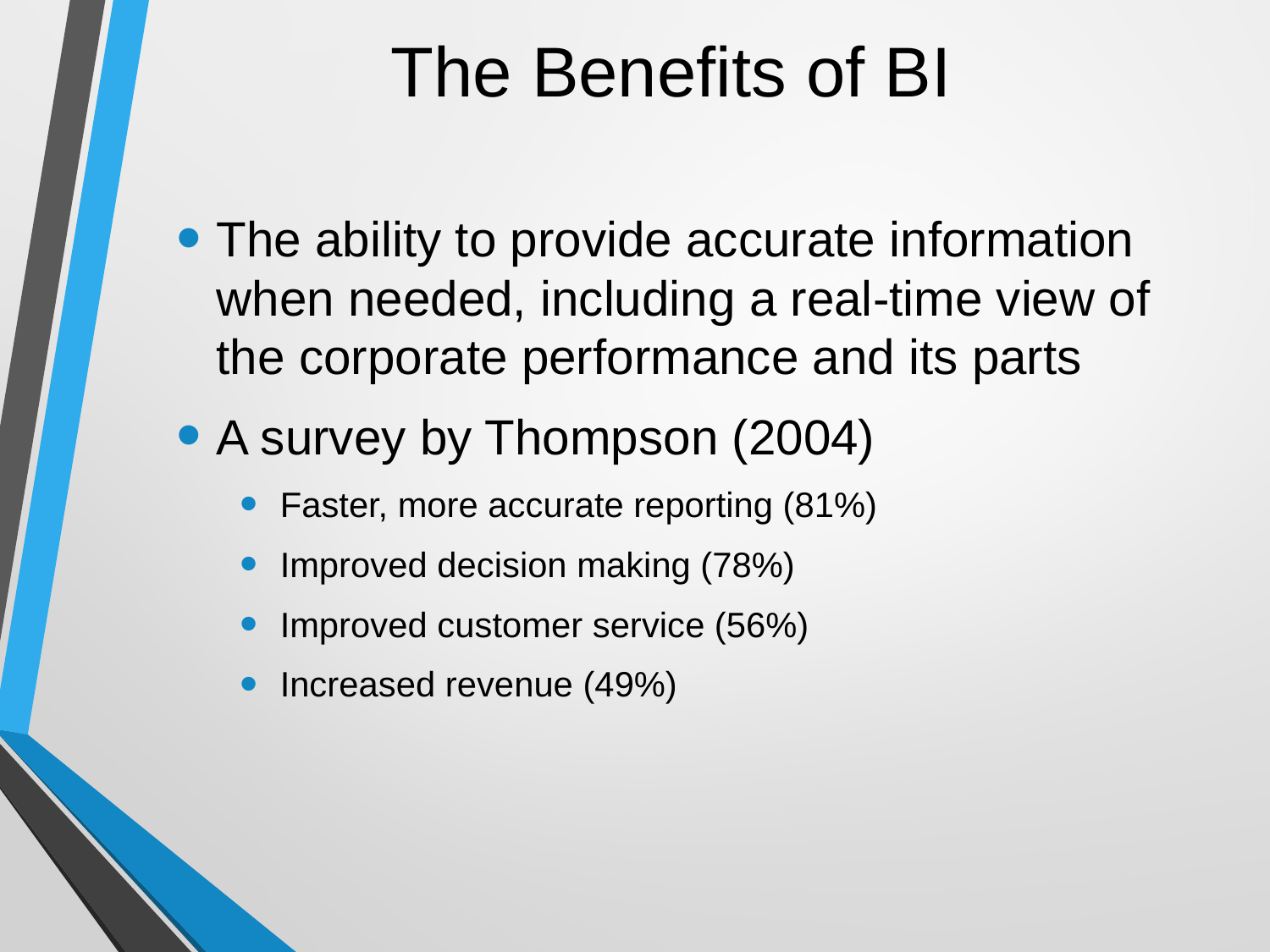

# The Benefits of BI
The ability to provide accurate information when needed, including a real-time view of the corporate performance and its parts
A survey by Thompson (2004)
Faster, more accurate reporting (81%)
Improved decision making (78%)
Improved customer service (56%)
Increased revenue (49%)